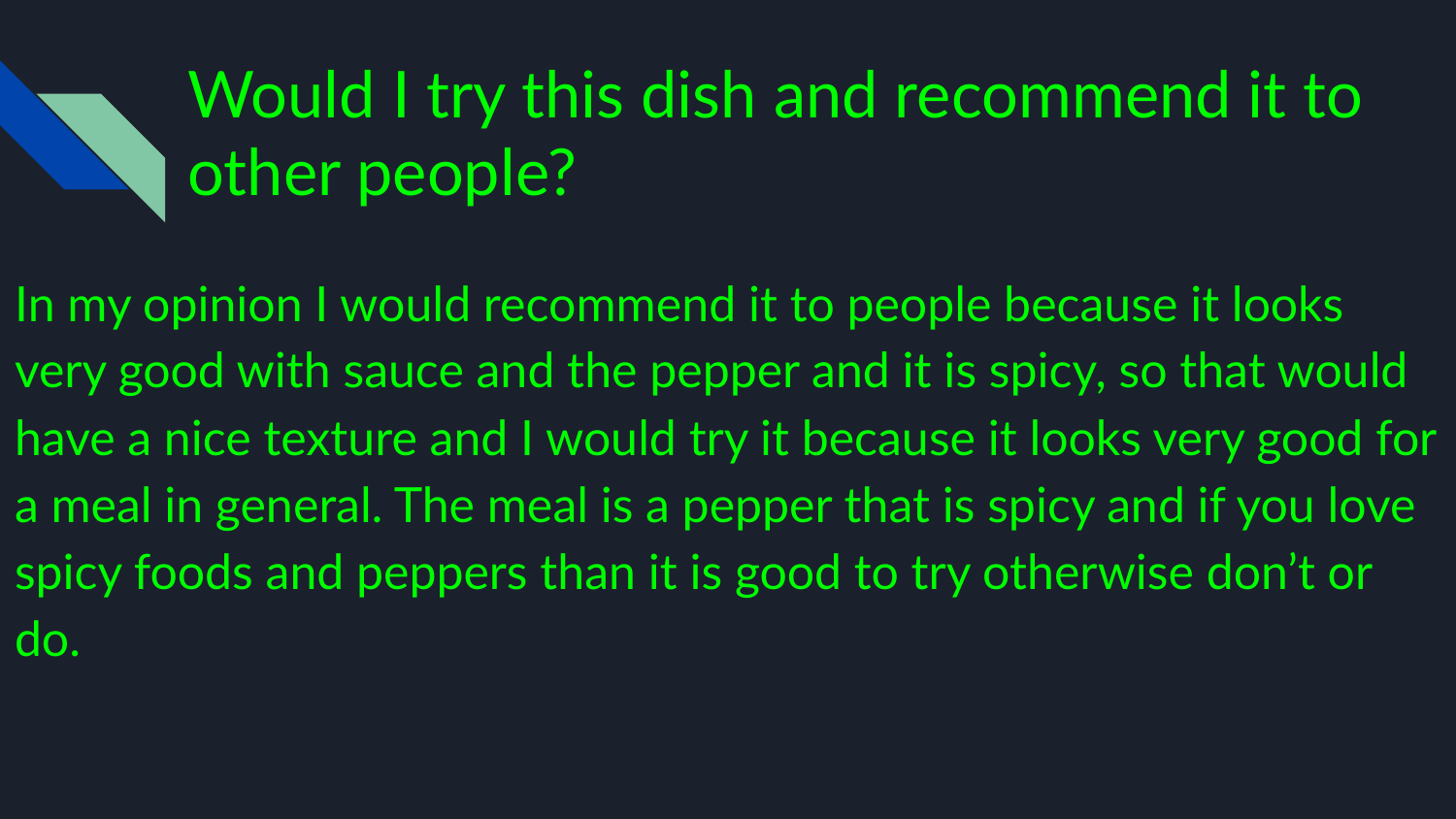

# Would I try this dish and recommend it to other people?
In my opinion I would recommend it to people because it looks very good with sauce and the pepper and it is spicy, so that would have a nice texture and I would try it because it looks very good for a meal in general. The meal is a pepper that is spicy and if you love spicy foods and peppers than it is good to try otherwise don’t or do.